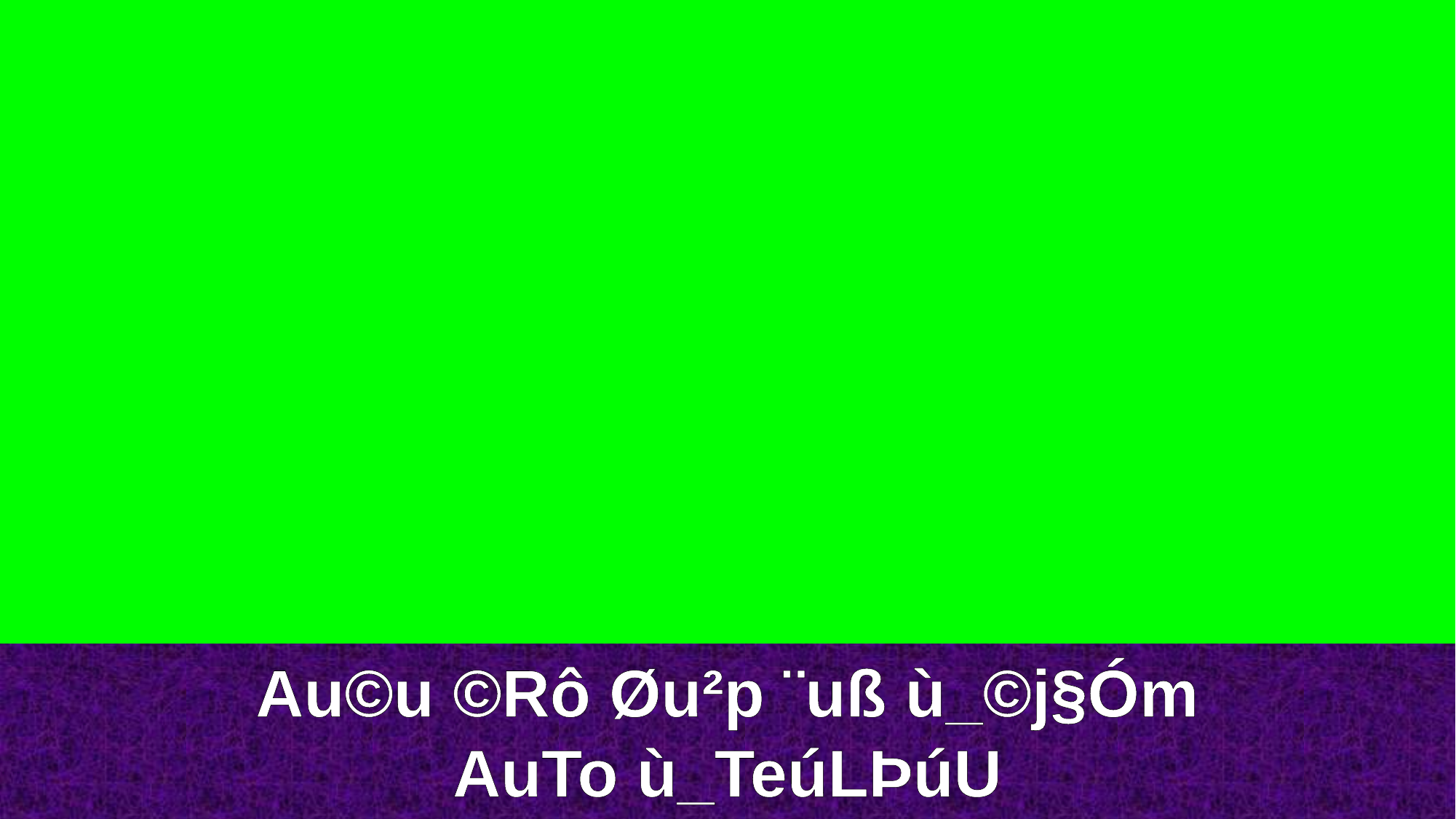

Au©u ©Rô Øu²p ¨uß ù_©j§Óm
AuTo ù_TeúLÞúU